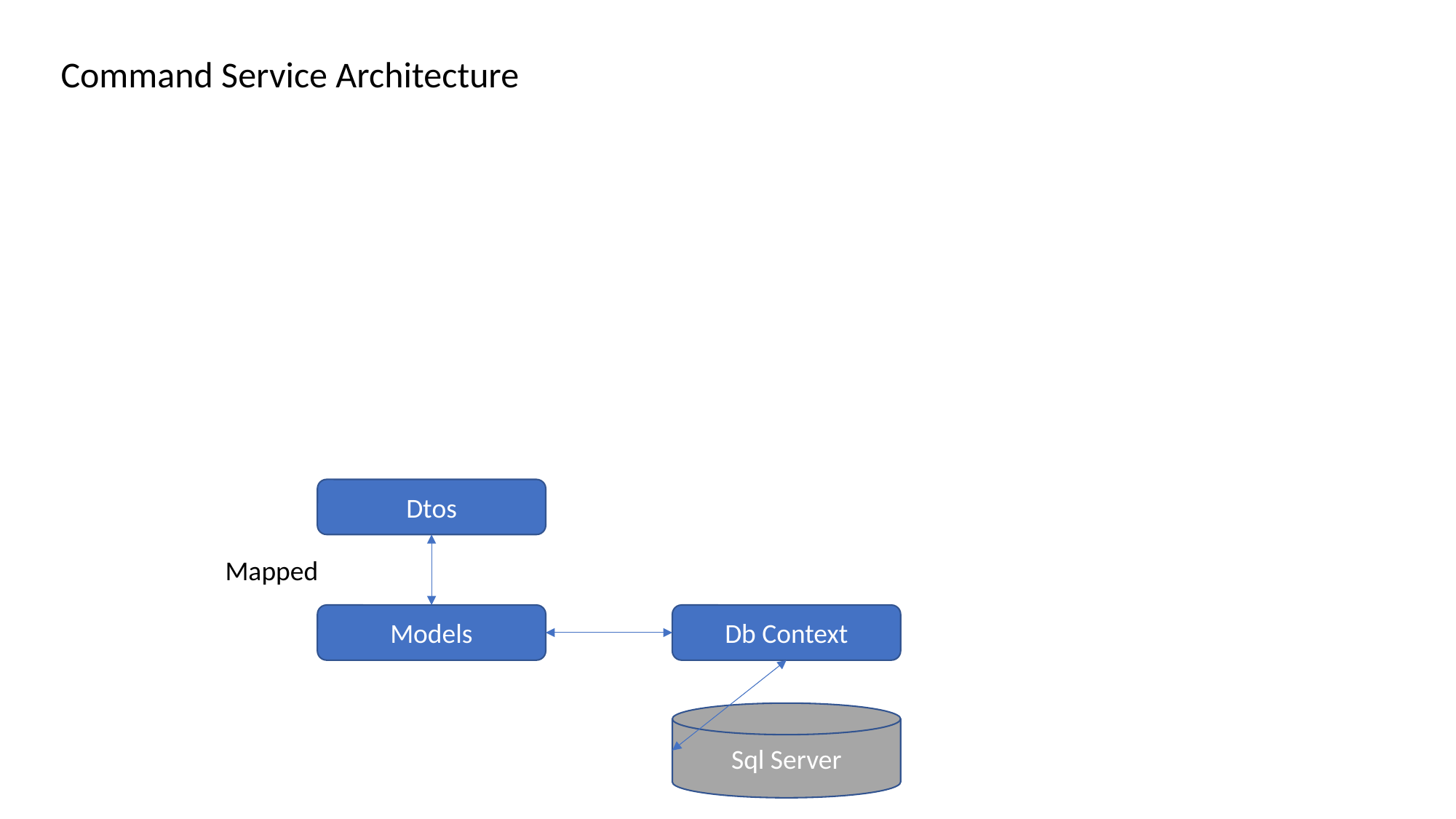

Command Service Architecture
Dtos
Mapped
Models
Db Context
Sql Server